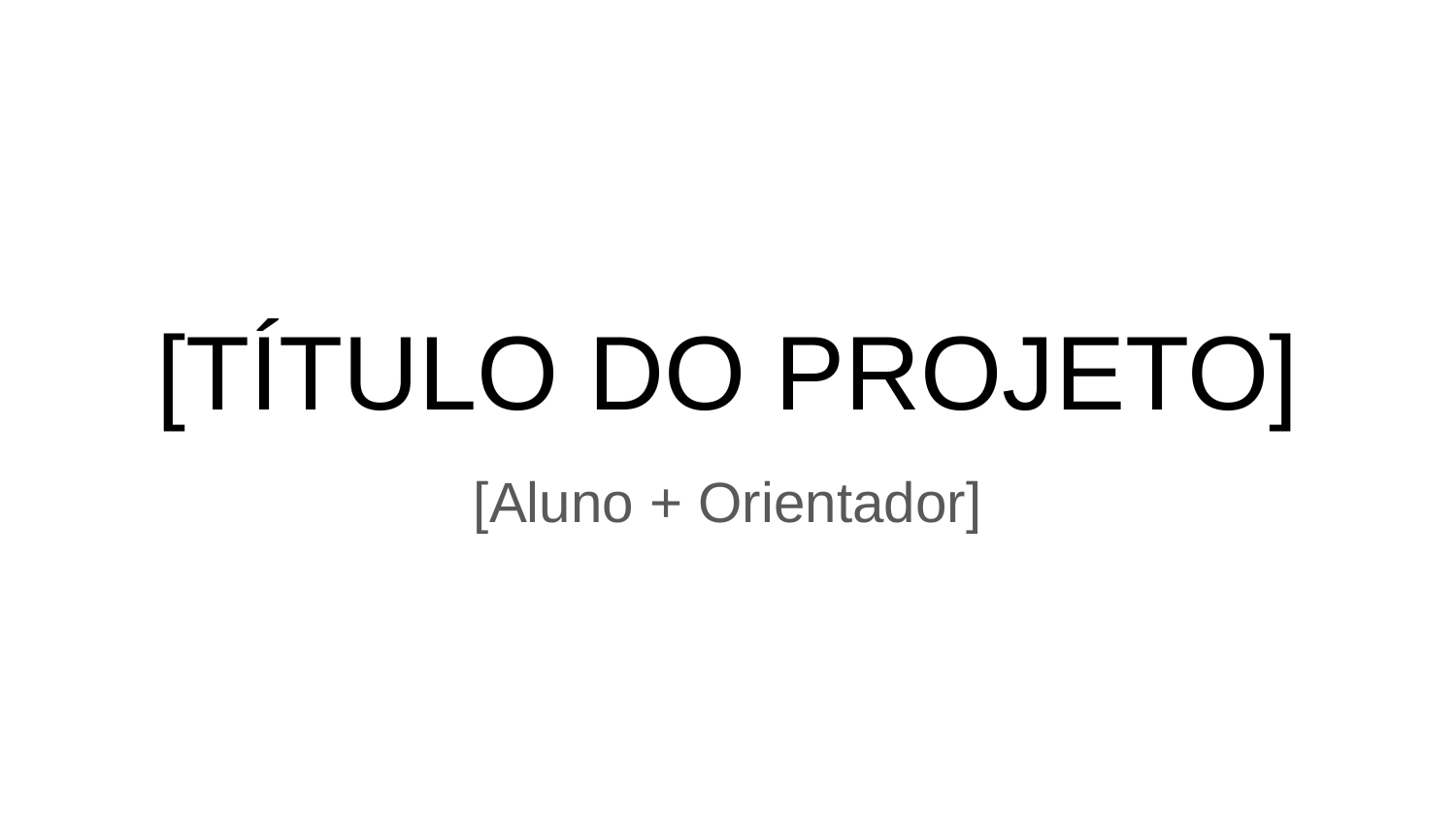

# [TÍTULO DO PROJETO]
[Aluno + Orientador]